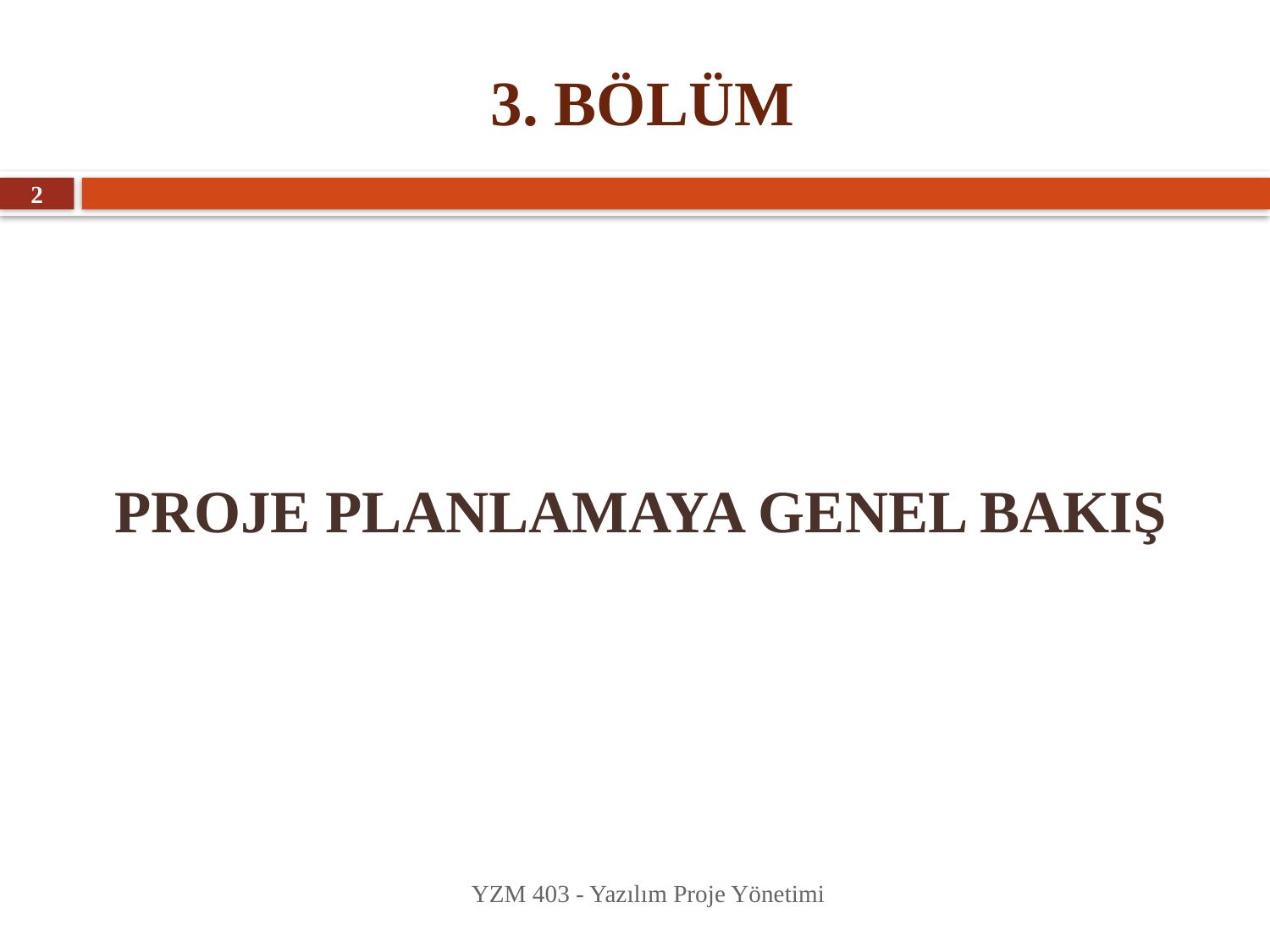

# 3. BÖLÜM
2
PROJE PLANLAMAYA GENEL BAKIŞ
YZM 403 - Yazılım Proje Yönetimi